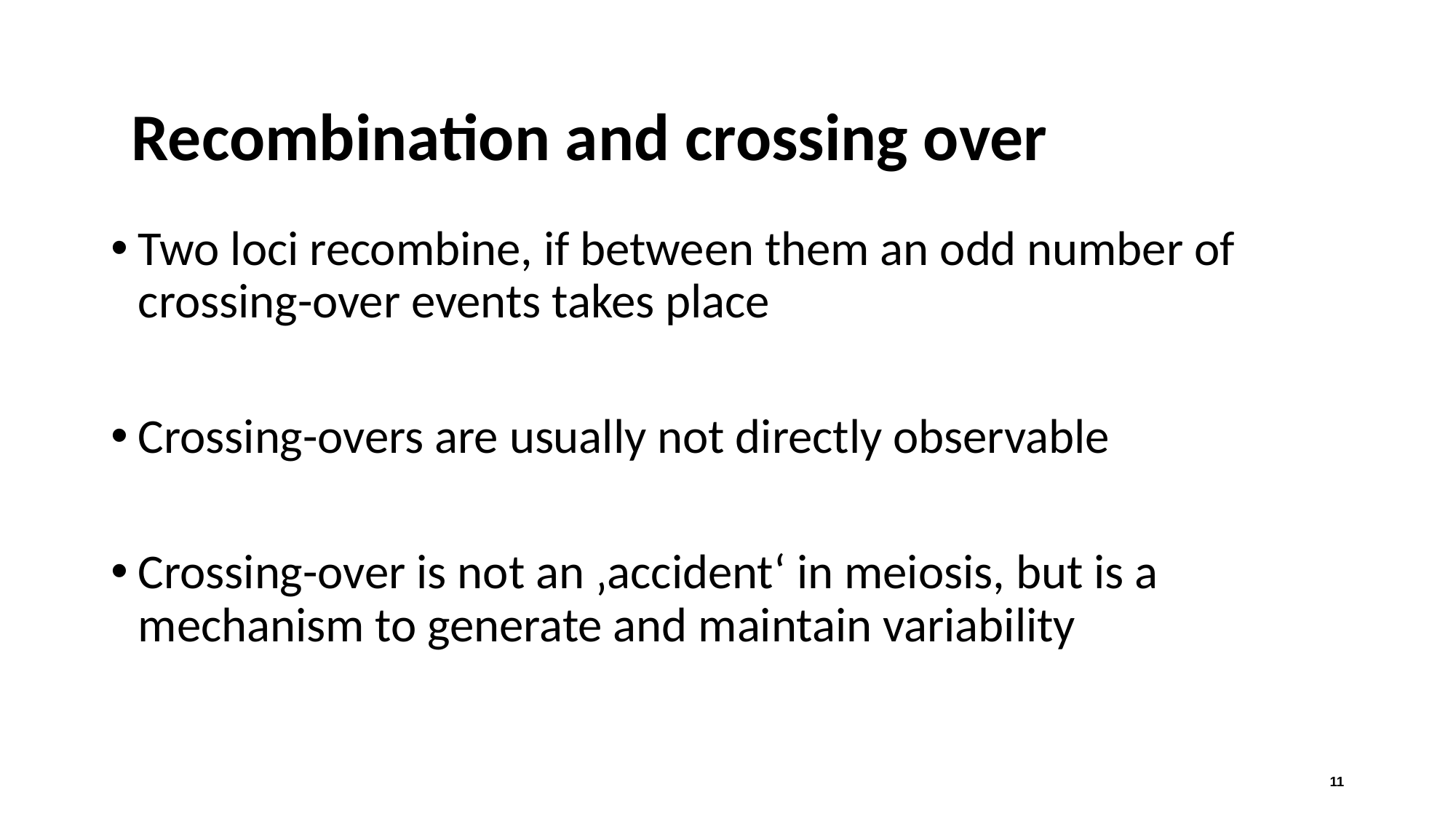

# Recombination and crossing over
Two loci recombine, if between them an odd number of crossing-over events takes place

Crossing-overs are usually not directly observable

Crossing-over is not an ‚accident‘ in meiosis, but is a mechanism to generate and maintain variability
11